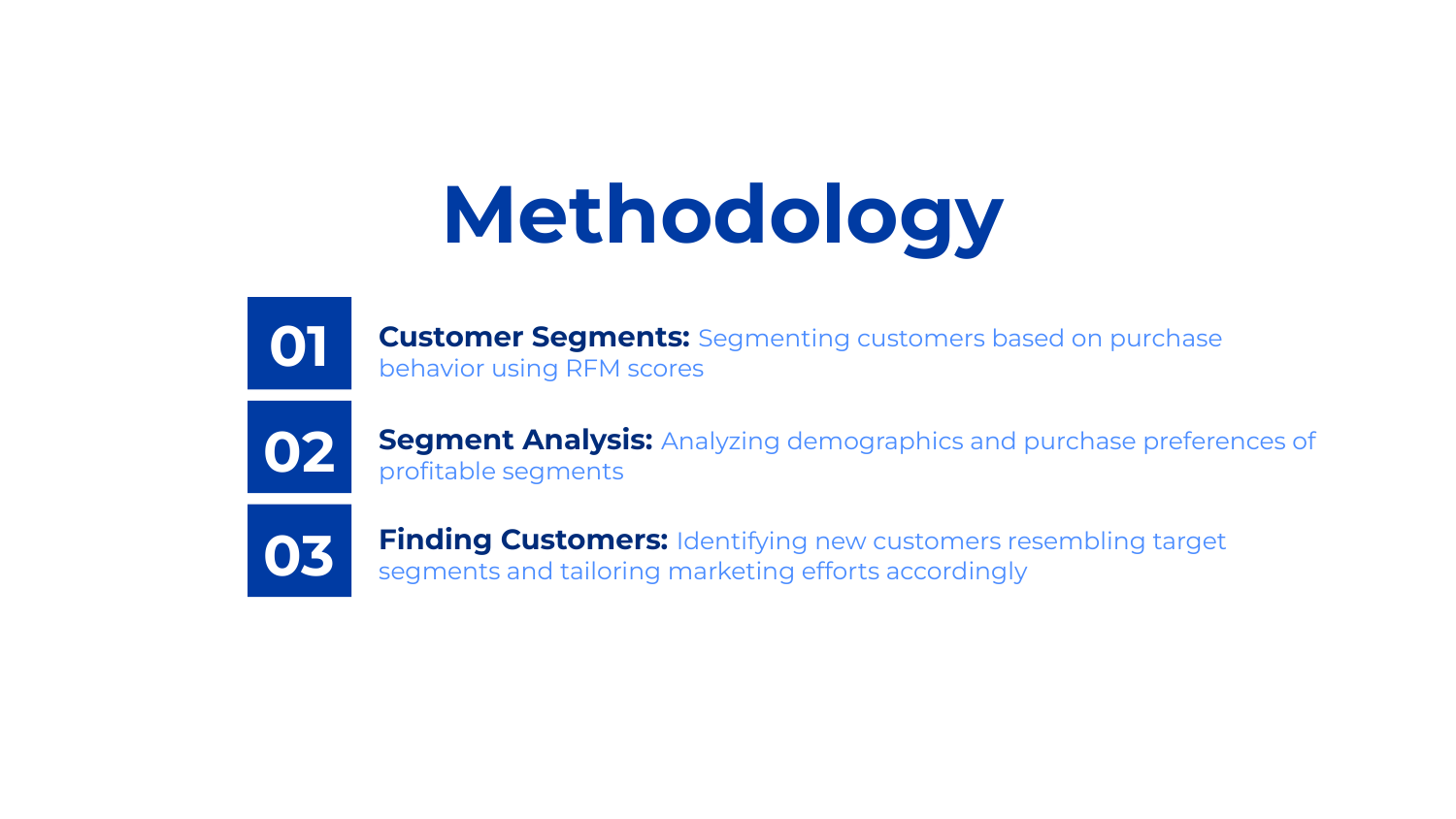

# Methodology
01

Customer Segments: Segmenting customers based on purchase behavior using RFM scores

02

Segment Analysis: Analyzing demographics and purchase preferences of profitable segments

03
Finding Customers: Identifying new customers resembling target segments and tailoring marketing efforts accordingly